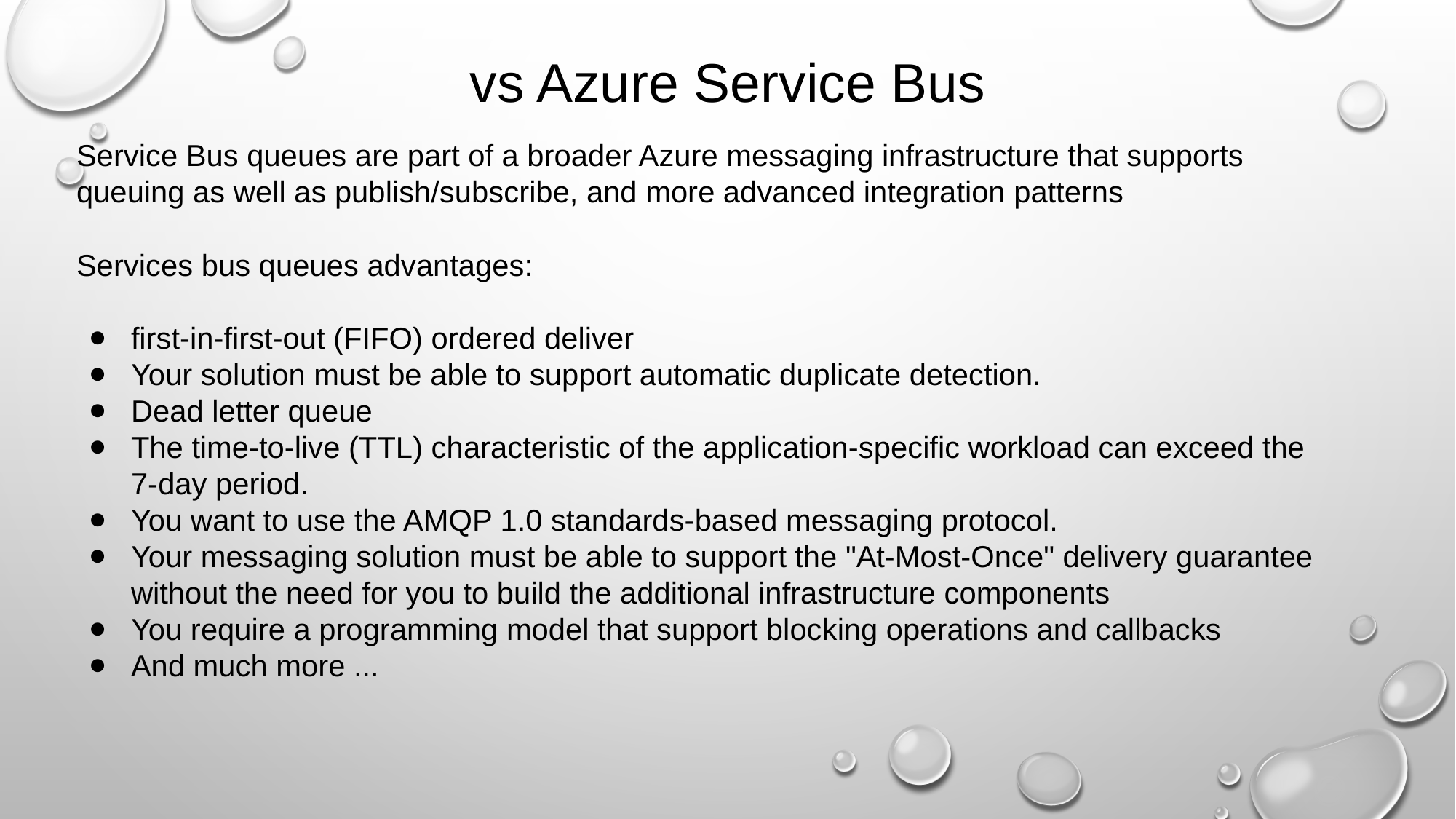

# vs Azure Service Bus
Service Bus queues are part of a broader Azure messaging infrastructure that supports queuing as well as publish/subscribe, and more advanced integration patterns

Services bus queues advantages:

first-in-first-out (FIFO) ordered deliver
Your solution must be able to support automatic duplicate detection.
Dead letter queue
The time-to-live (TTL) characteristic of the application-specific workload can exceed the 7-day period.
You want to use the AMQP 1.0 standards-based messaging protocol.
Your messaging solution must be able to support the "At-Most-Once" delivery guarantee without the need for you to build the additional infrastructure components
You require a programming model that support blocking operations and callbacks
And much more ...